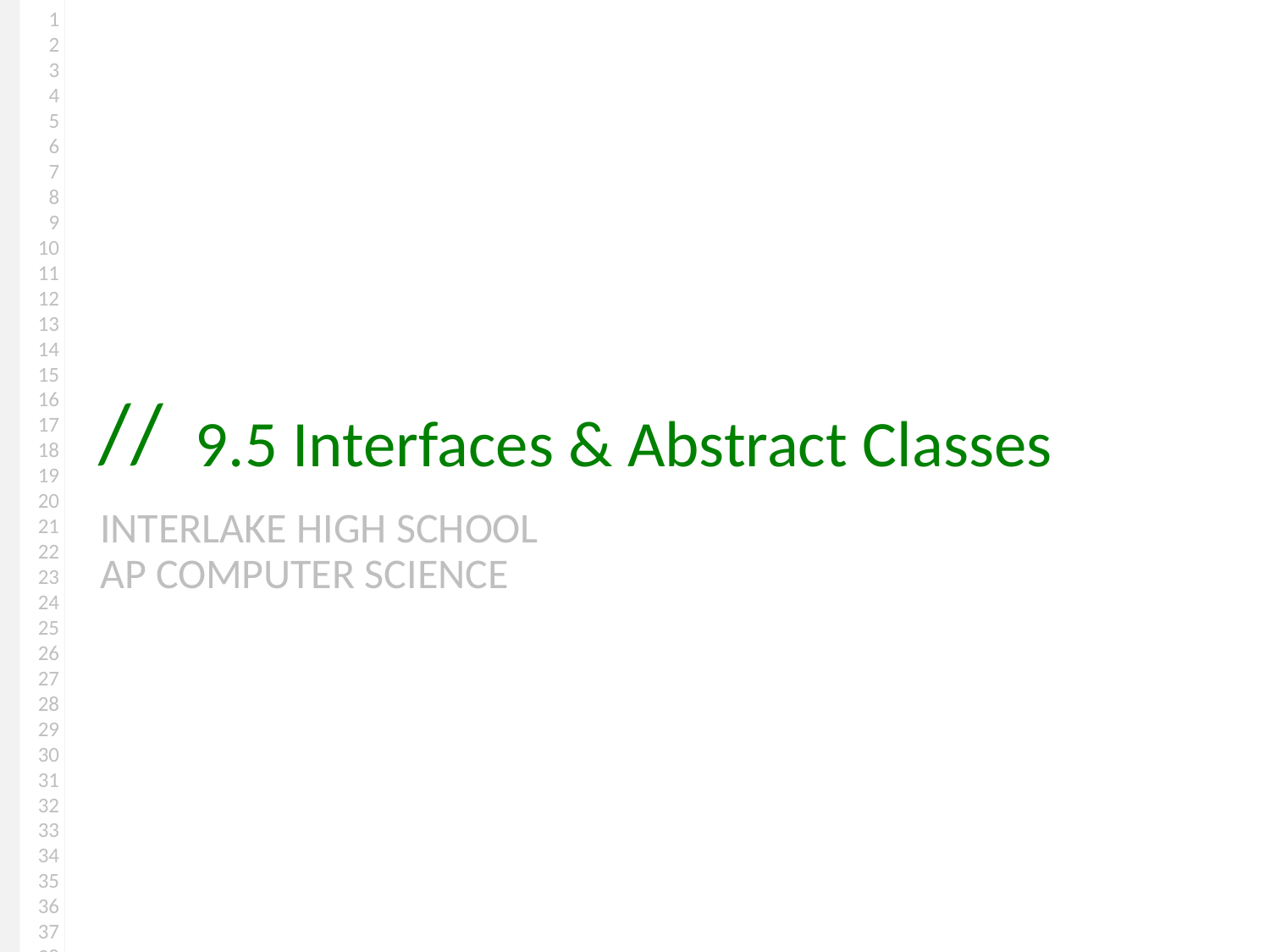

# 9.5 Interfaces & Abstract Classes
Interlake High School
AP Computer Science